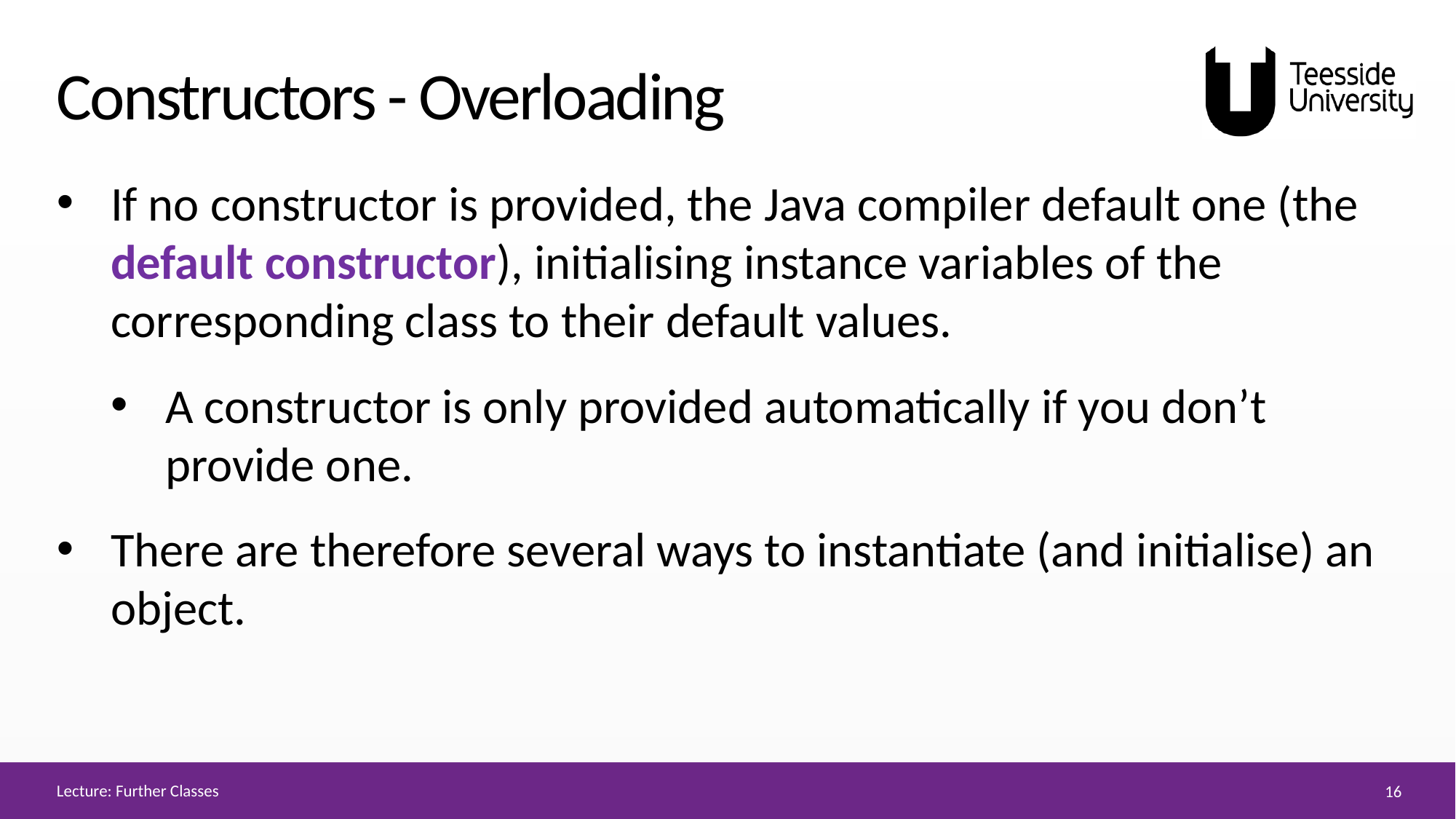

# Constructors - Overloading
If no constructor is provided, the Java compiler default one (the default constructor), initialising instance variables of the corresponding class to their default values.
A constructor is only provided automatically if you don’t provide one.
There are therefore several ways to instantiate (and initialise) an object.
Lecture: Further Classes
16